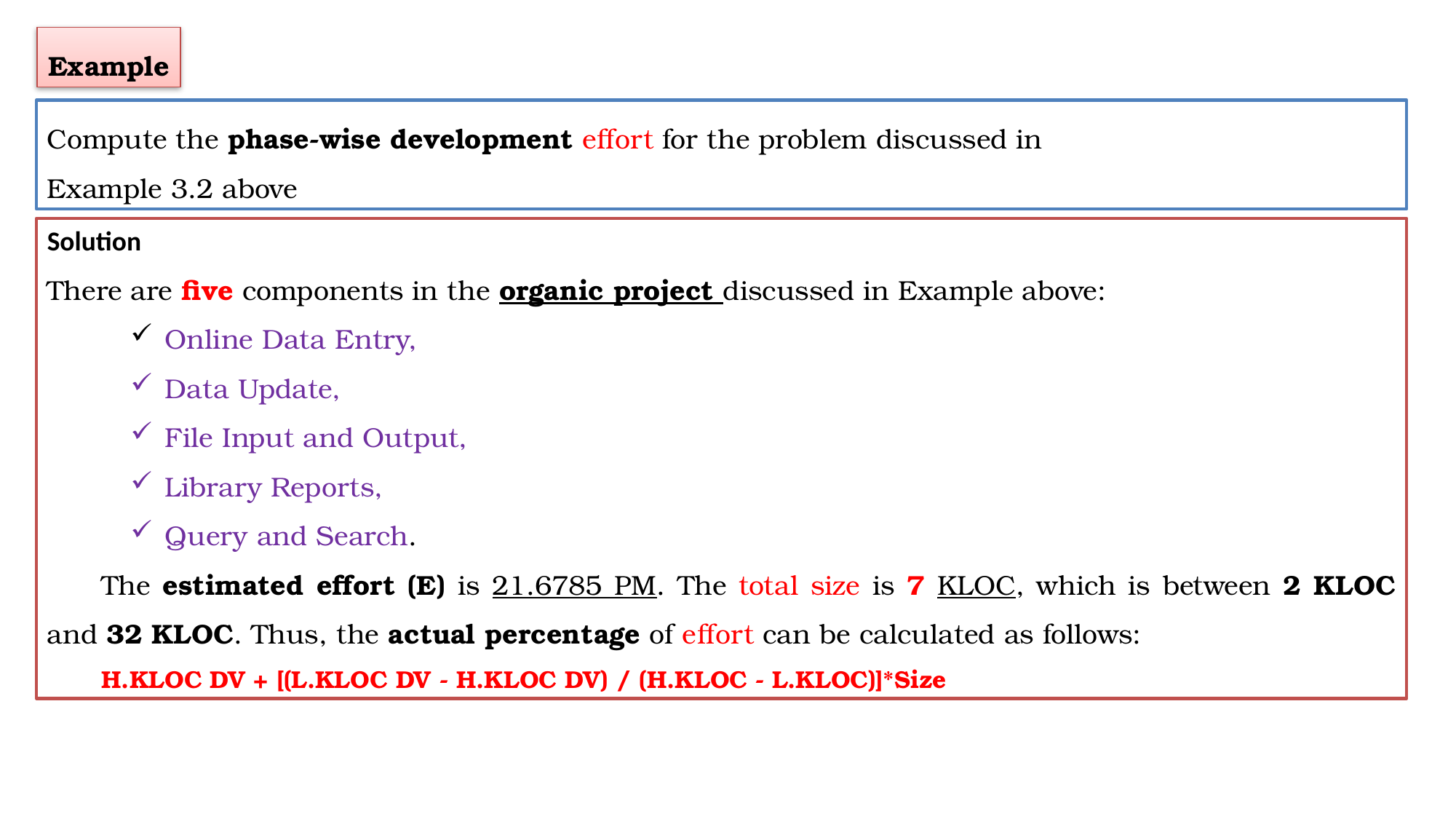

Example
Compute the phase-wise development effort for the problem discussed in
Example 3.2 above
Solution
There are five components in the organic project discussed in Example above:
 Online Data Entry,
 Data Update,
 File Input and Output,
 Library Reports,
 Query and Search.
The estimated effort (E) is 21.6785 PM. The total size is 7 KLOC, which is between 2 KLOC and 32 KLOC. Thus, the actual percentage of effort can be calculated as follows:
H.KLOC DV + [(L.KLOC DV - H.KLOC DV) / (H.KLOC - L.KLOC)]*Size